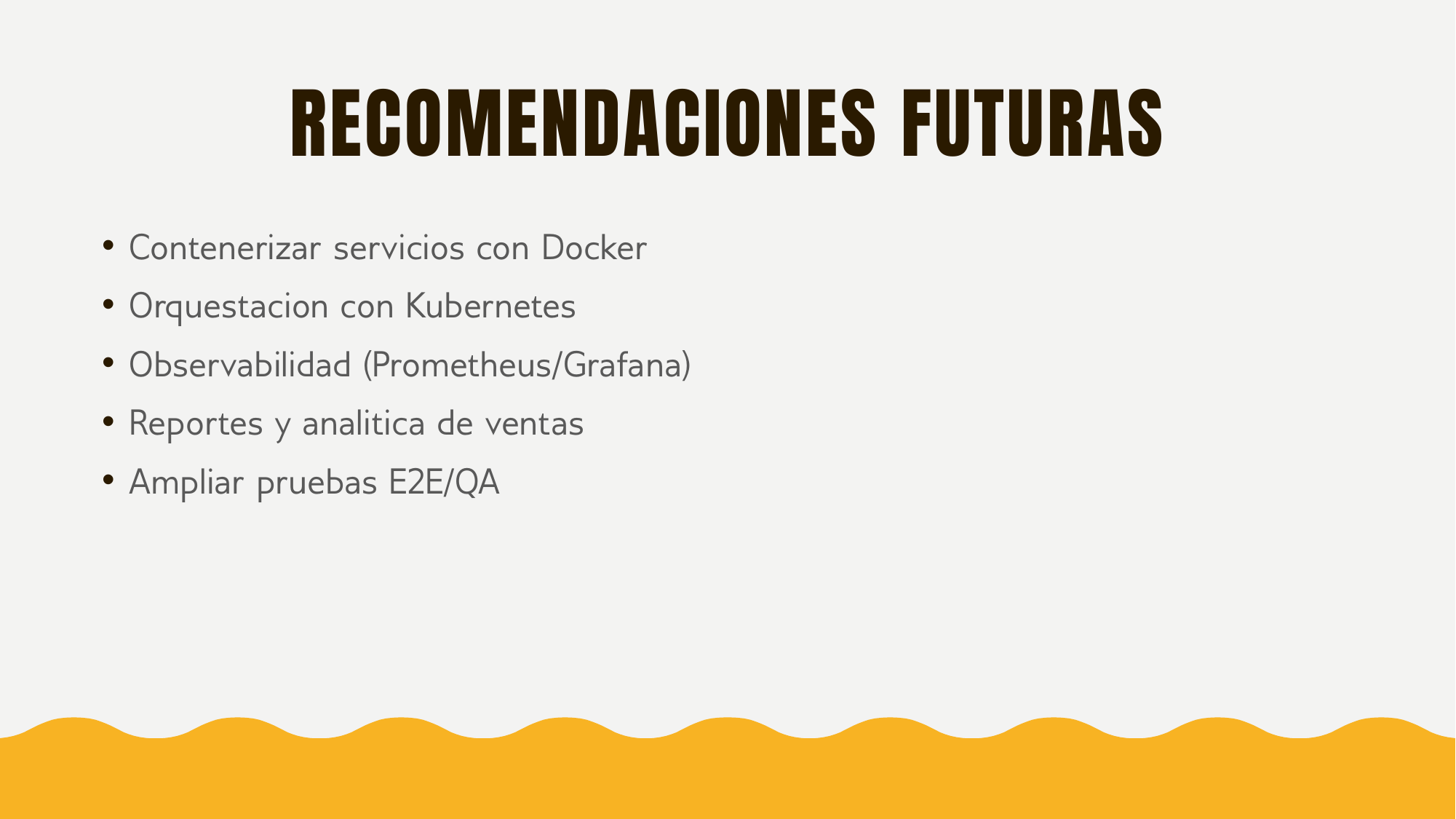

# Recomendaciones Futuras
Contenerizar servicios con Docker
Orquestacion con Kubernetes
Observabilidad (Prometheus/Grafana)
Reportes y analitica de ventas
Ampliar pruebas E2E/QA